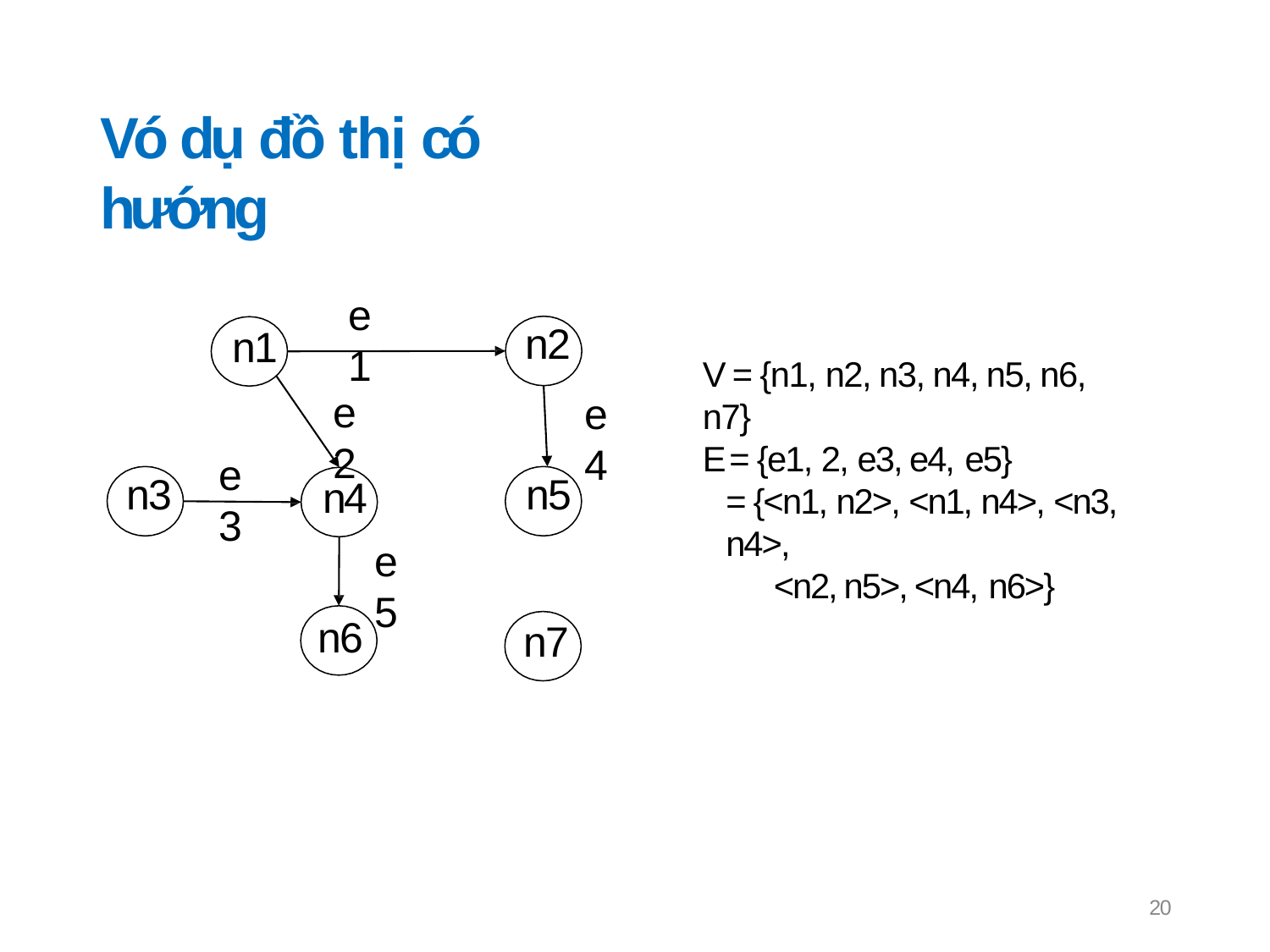

# Vó dụ đồ thị có hướng
e1
n2

n1
V = {n1, n2, n3, n4, n5, n6, n7}
e2
e4
E = {e1, 2, e3, e4, e5}
= {<n1, n2>, <n1, n4>, <n3, n4>,
<n2, n5>, <n4, n6>}
e3
n3
n5
n4
e5
n6

n7
20